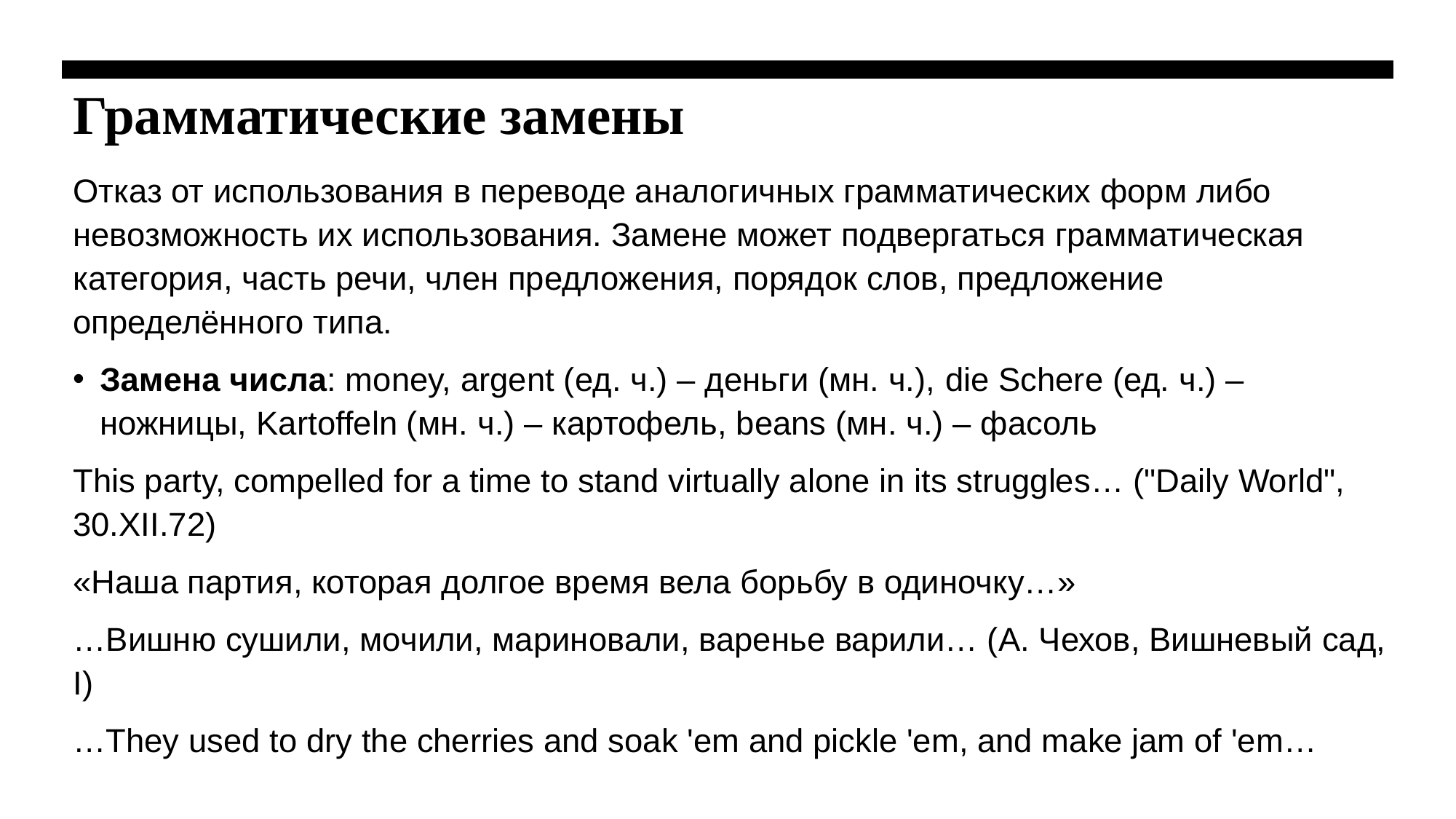

# Грамматические замены
Отказ от использования в переводе аналогичных грамматических форм либо невозможность их использования. Замене может подвергаться грамматическая категория, часть речи, член предложения, порядок слов, предложение определённого типа.
Замена числа: money, argent (ед. ч.) – деньги (мн. ч.), die Schere (ед. ч.) – ножницы, Kartoffeln (мн. ч.) – картофель, beans (мн. ч.) – фасоль
This party, compelled for a time to stand virtually alone in its struggles… ("Daily World", 30.XII.72)
«Наша партия, которая долгое время вела борьбу в одиночку…»
…Вишню сушили, мочили, мариновали, варенье варили… (А. Чехов, Вишневый сад, I)
…They used to dry the cherries and soak 'em and pickle 'em, and make jam of 'em…